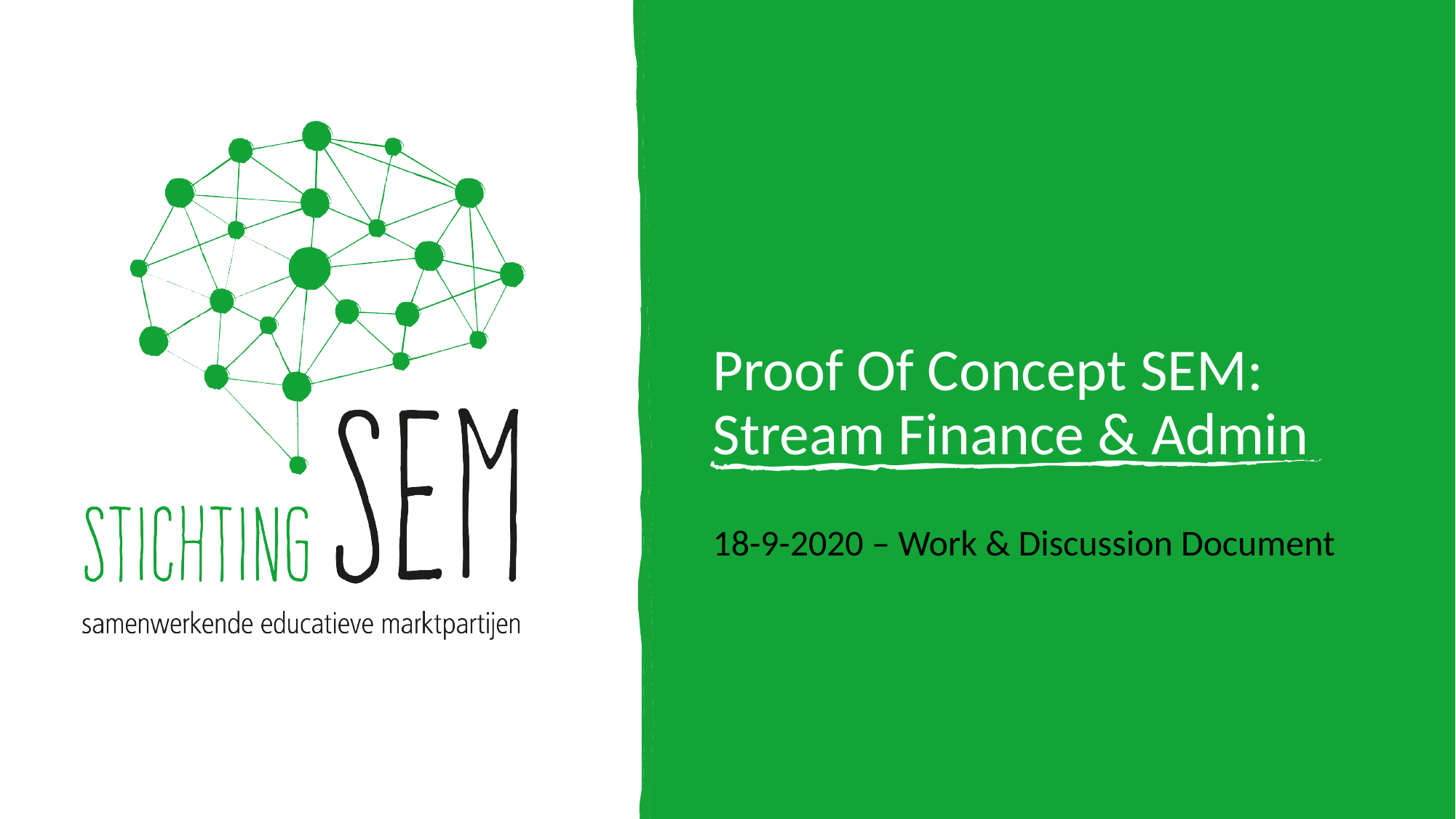

# Proof Of Concept SEM: Stream Finance & Admin
18-9-2020 – Work & Discussion Document